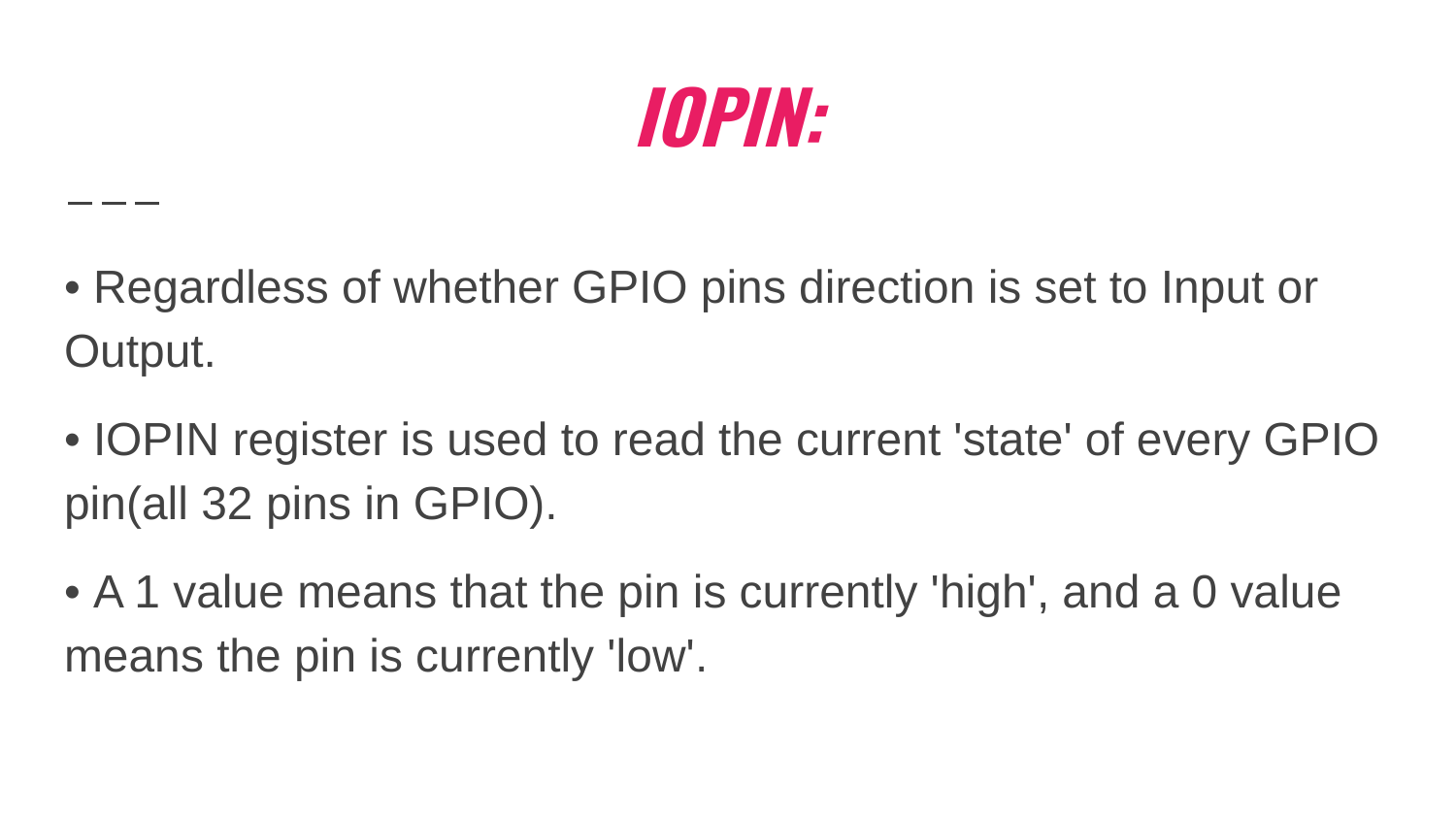

# IOPIN:
• Regardless of whether GPIO pins direction is set to Input or Output.
• IOPIN register is used to read the current 'state' of every GPIO pin(all 32 pins in GPIO).
• A 1 value means that the pin is currently 'high', and a 0 value means the pin is currently 'low'.